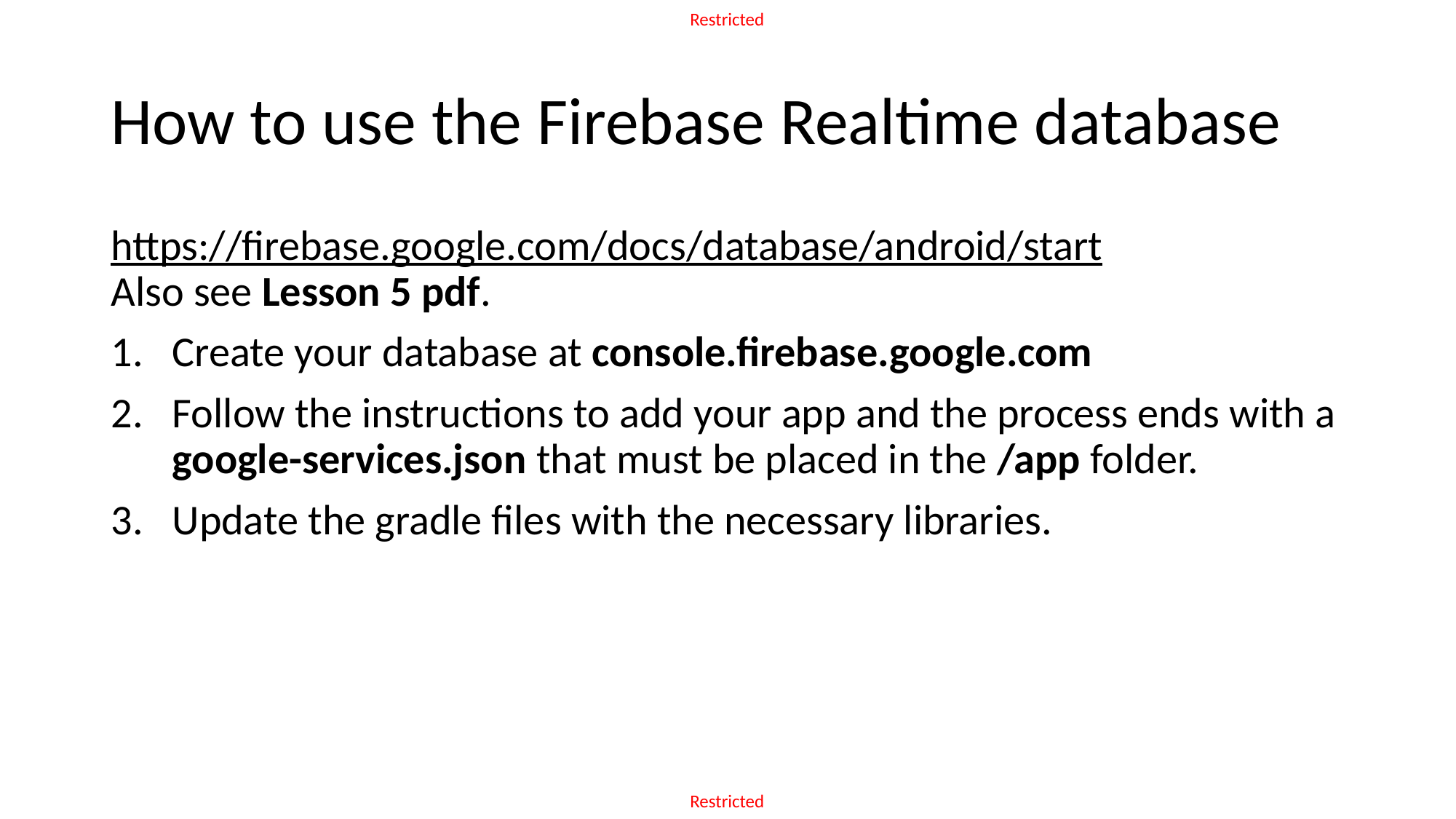

# How to use the Firebase Realtime database
https://firebase.google.com/docs/database/android/start
Also see Lesson 5 pdf.
Create your database at console.firebase.google.com
Follow the instructions to add your app and the process ends with a google-services.json that must be placed in the /app folder.
Update the gradle files with the necessary libraries.